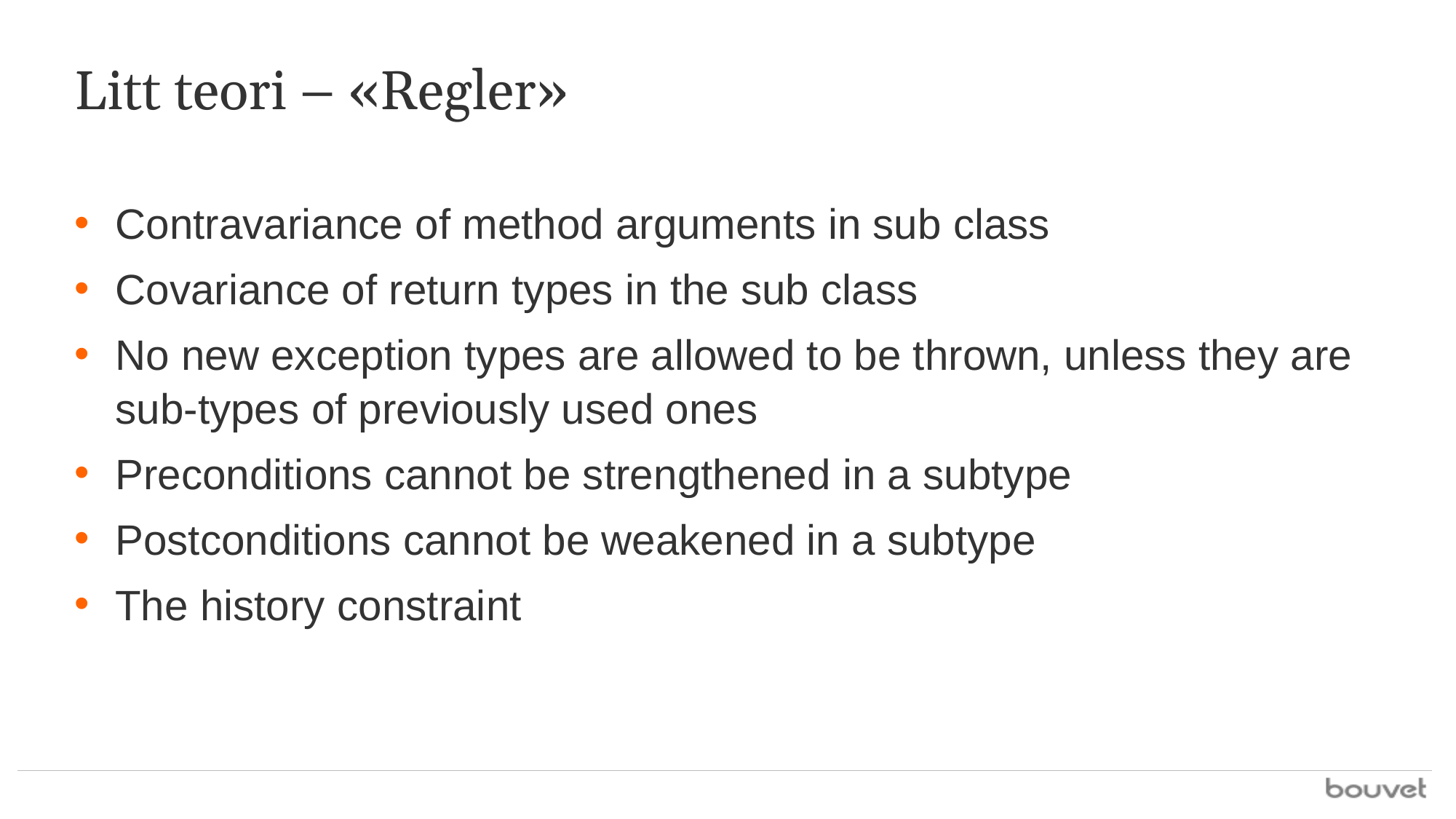

# Litt teori – «Regler»
Contravariance of method arguments in sub class
Covariance of return types in the sub class
No new exception types are allowed to be thrown, unless they are sub-types of previously used ones
Preconditions cannot be strengthened in a subtype
Postconditions cannot be weakened in a subtype
The history constraint